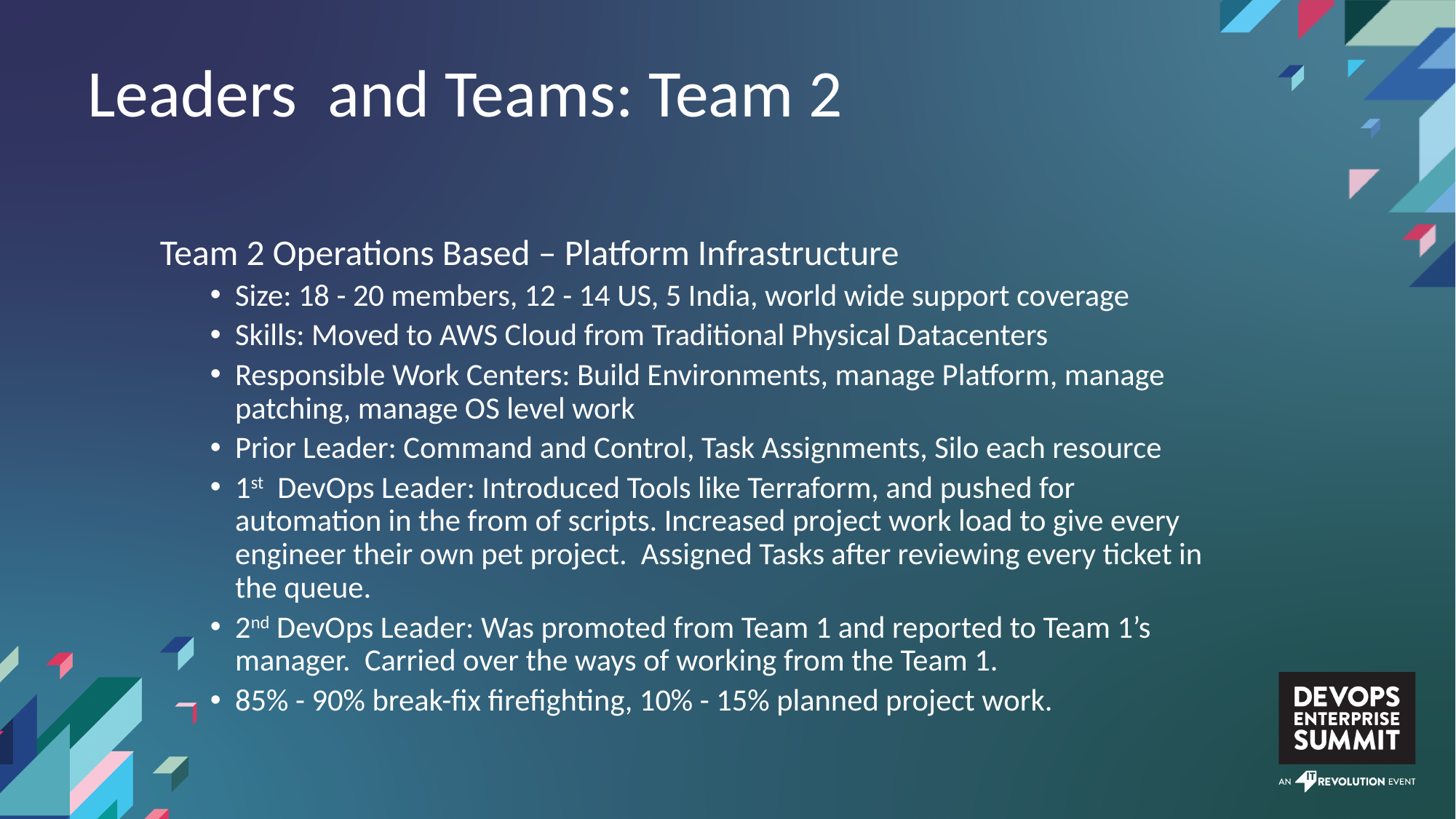

Leaders  and Teams: Team 2
Team 2 Operations Based – Platform Infrastructure
Size: 18 - 20 members, 12 - 14 US, 5 India, world wide support coverage
Skills: Moved to AWS Cloud from Traditional Physical Datacenters
Responsible Work Centers: Build Environments, manage Platform, manage patching, manage OS level work
Prior Leader: Command and Control, Task Assignments, Silo each resource
1st  DevOps Leader: Introduced Tools like Terraform, and pushed for automation in the from of scripts. Increased project work load to give every engineer their own pet project.  Assigned Tasks after reviewing every ticket in the queue.
2nd DevOps Leader: Was promoted from Team 1 and reported to Team 1’s manager.  Carried over the ways of working from the Team 1.
85% - 90% break-fix firefighting, 10% - 15% planned project work.